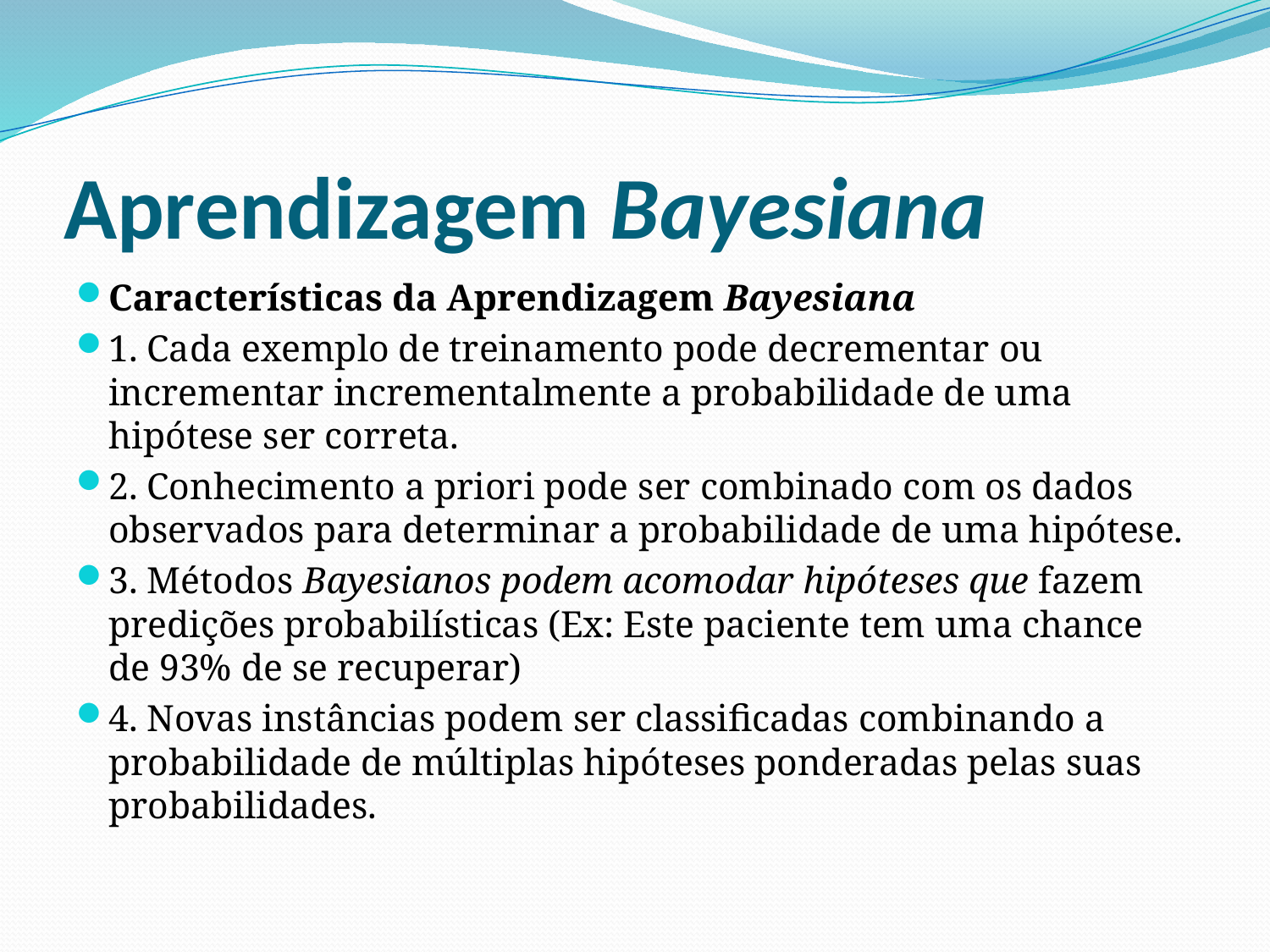

# Aprendizagem Bayesiana
Características da Aprendizagem Bayesiana
1. Cada exemplo de treinamento pode decrementar ou incrementar incrementalmente a probabilidade de uma hipótese ser correta.
2. Conhecimento a priori pode ser combinado com os dados observados para determinar a probabilidade de uma hipótese.
3. Métodos Bayesianos podem acomodar hipóteses que fazem predições probabilísticas (Ex: Este paciente tem uma chance de 93% de se recuperar)
4. Novas instâncias podem ser classificadas combinando a probabilidade de múltiplas hipóteses ponderadas pelas suas probabilidades.